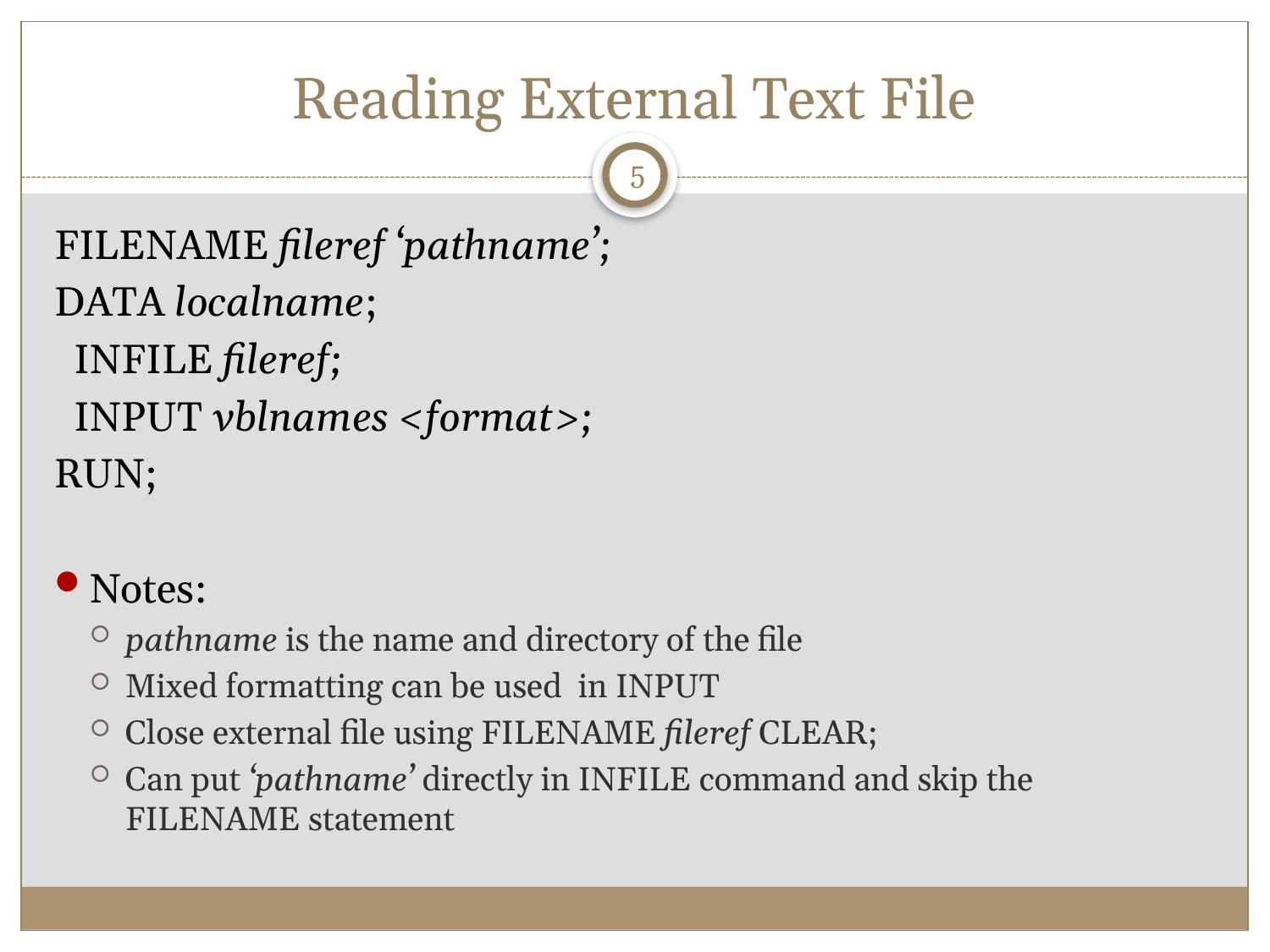

# Reading External Text File
5
FILENAME fileref ‘pathname’;
DATA localname;
  INFILE fileref;
  INPUT vblnames <format>;
RUN;

Notes:
pathname is the name and directory of the file
Mixed formatting can be used  in INPUT
Close external file using FILENAME fileref CLEAR;
Can put ‘pathname’ directly in INFILE command and skip the FILENAME statement